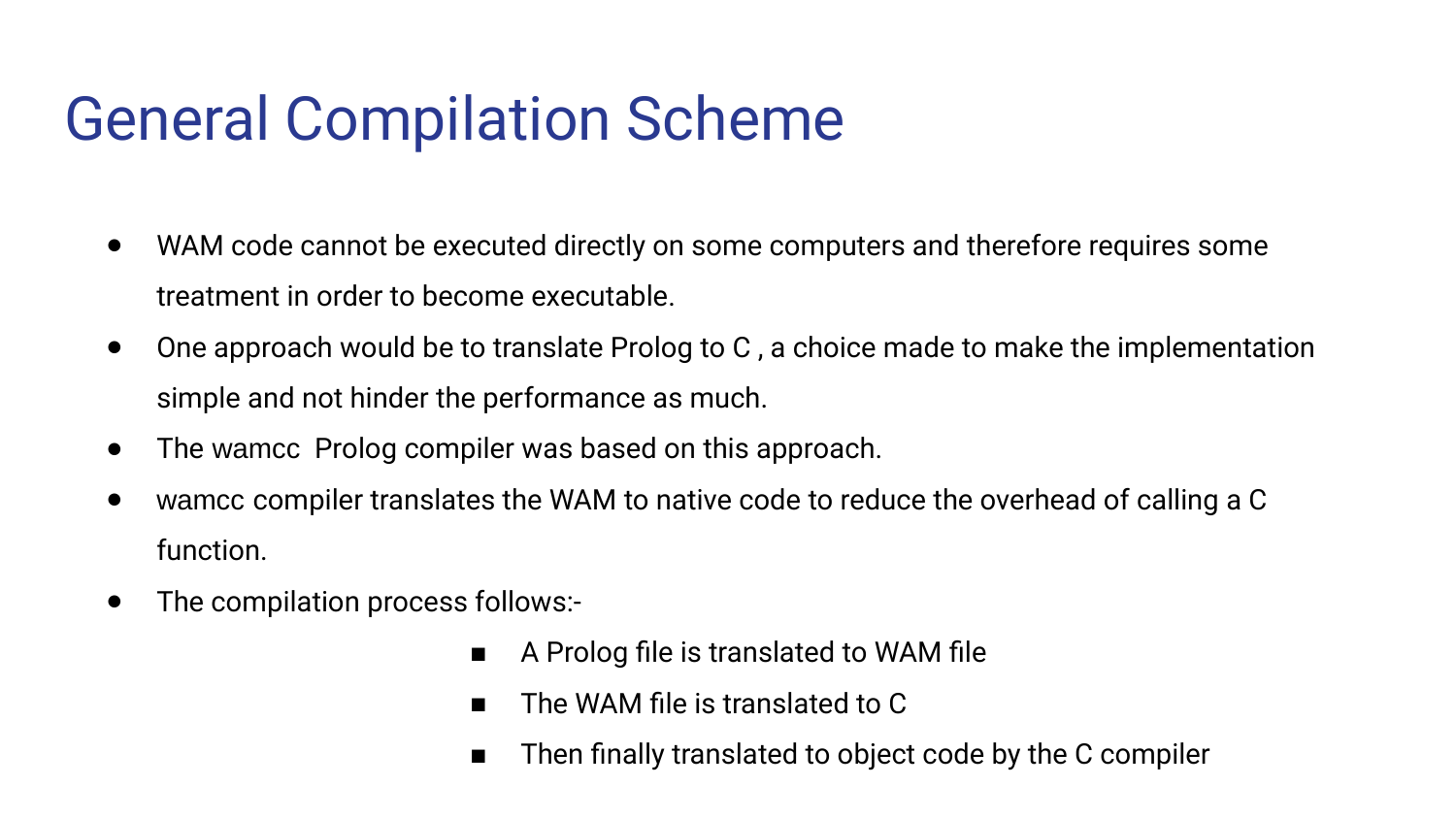

# General Compilation Scheme
WAM code cannot be executed directly on some computers and therefore requires some treatment in order to become executable.
One approach would be to translate Prolog to C , a choice made to make the implementation simple and not hinder the performance as much.
The wamcc  Prolog compiler was based on this approach.
wamcc compiler translates the WAM to native code to reduce the overhead of calling a C function.
The compilation process follows:-
A Prolog file is translated to WAM file
The WAM file is translated to C
Then finally translated to object code by the C compiler